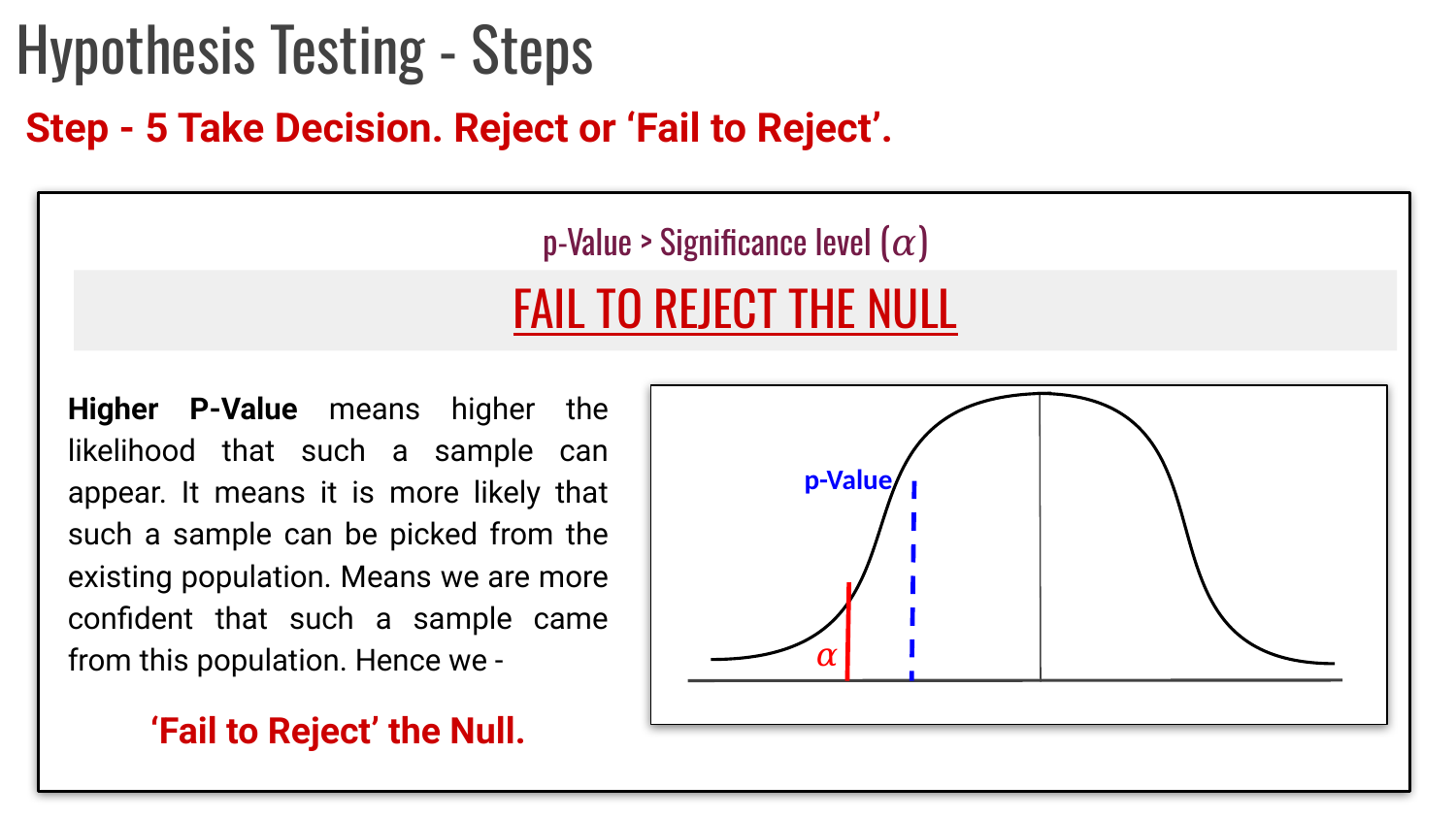

# Hypothesis Testing - Steps
Step - 5 Take Decision. Reject or ‘Fail to Reject’.

p-Value > Significance level (𝛼)
FAIL TO REJECT THE NULL
Higher P-Value means higher the likelihood that such a sample can appear. It means it is more likely that such a sample can be picked from the existing population. Means we are more confident that such a sample came from this population. Hence we -
‘Fail to Reject’ the Null.

p-Value
𝛼